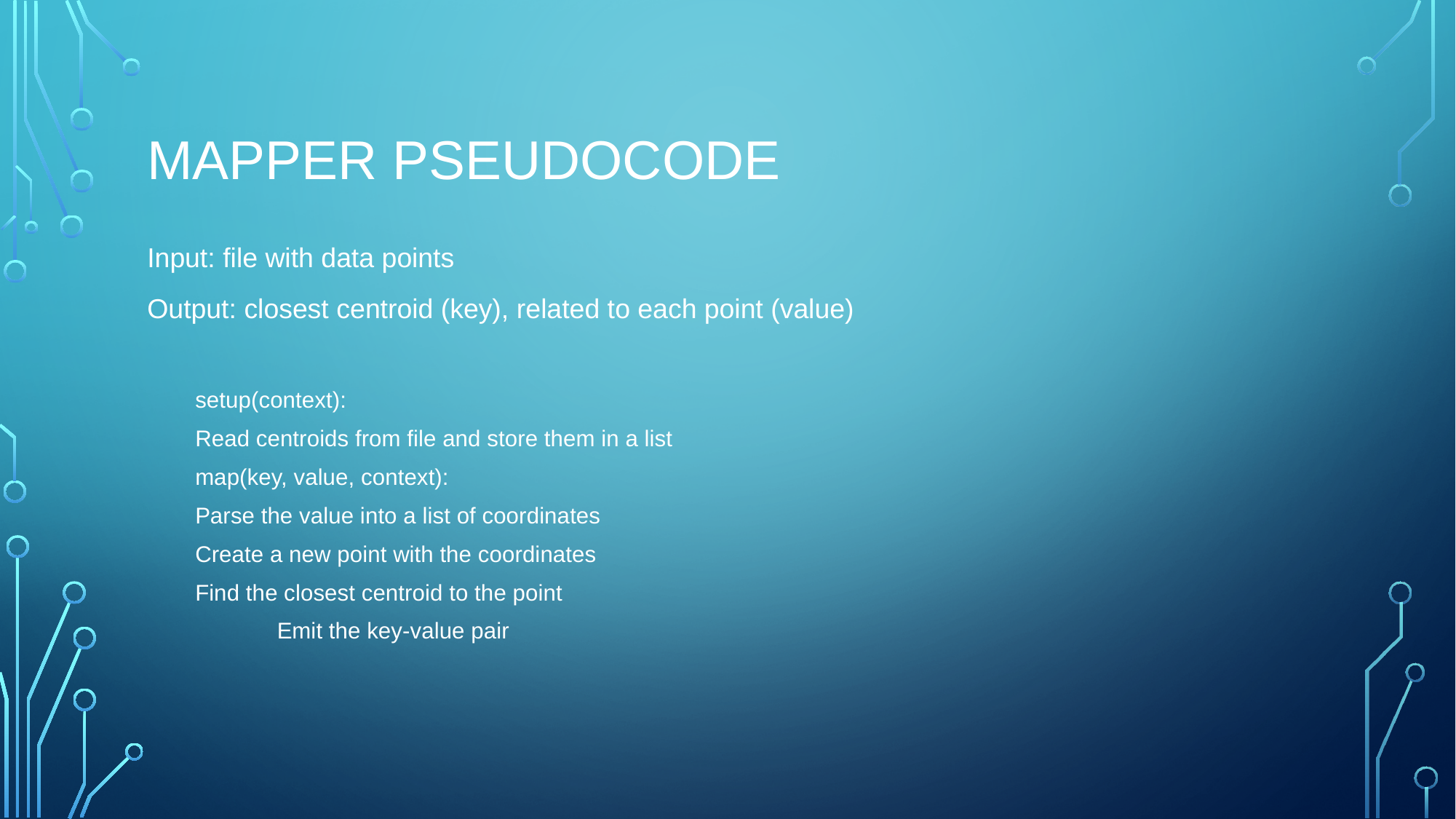

# Mapper pseudocode
Input: file with data points
Output: closest centroid (key), related to each point (value)

setup(context):
	Read centroids from file and store them in a list
map(key, value, context):
	Parse the value into a list of coordinates
	Create a new point with the coordinates
	Find the closest centroid to the point
 	Emit the key-value pair